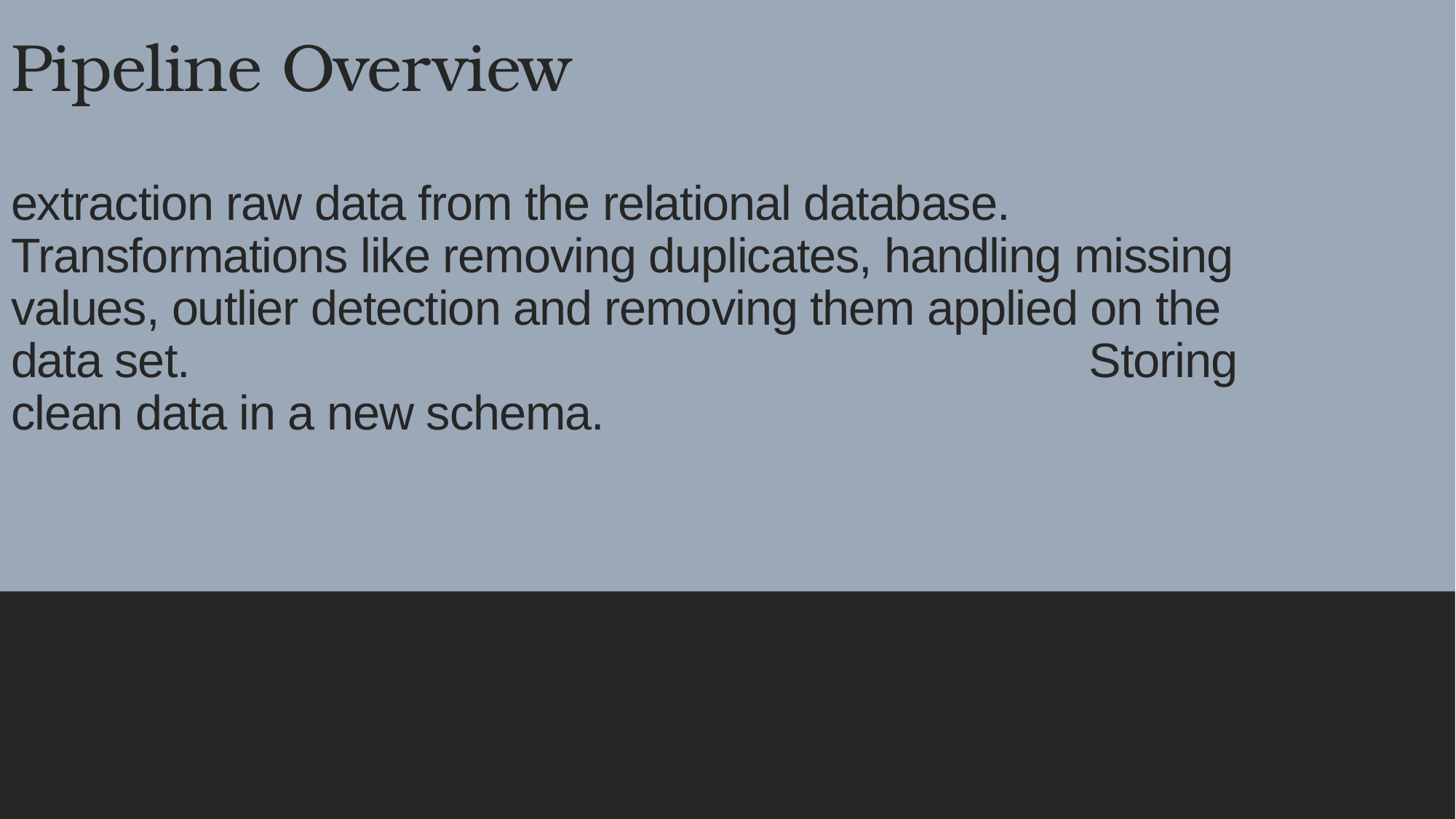

# Pipeline Overview extraction raw data from the relational database. Transformations like removing duplicates, handling missing values, outlier detection and removing them applied on the data set.                                                                       Storing clean data in a new schema.